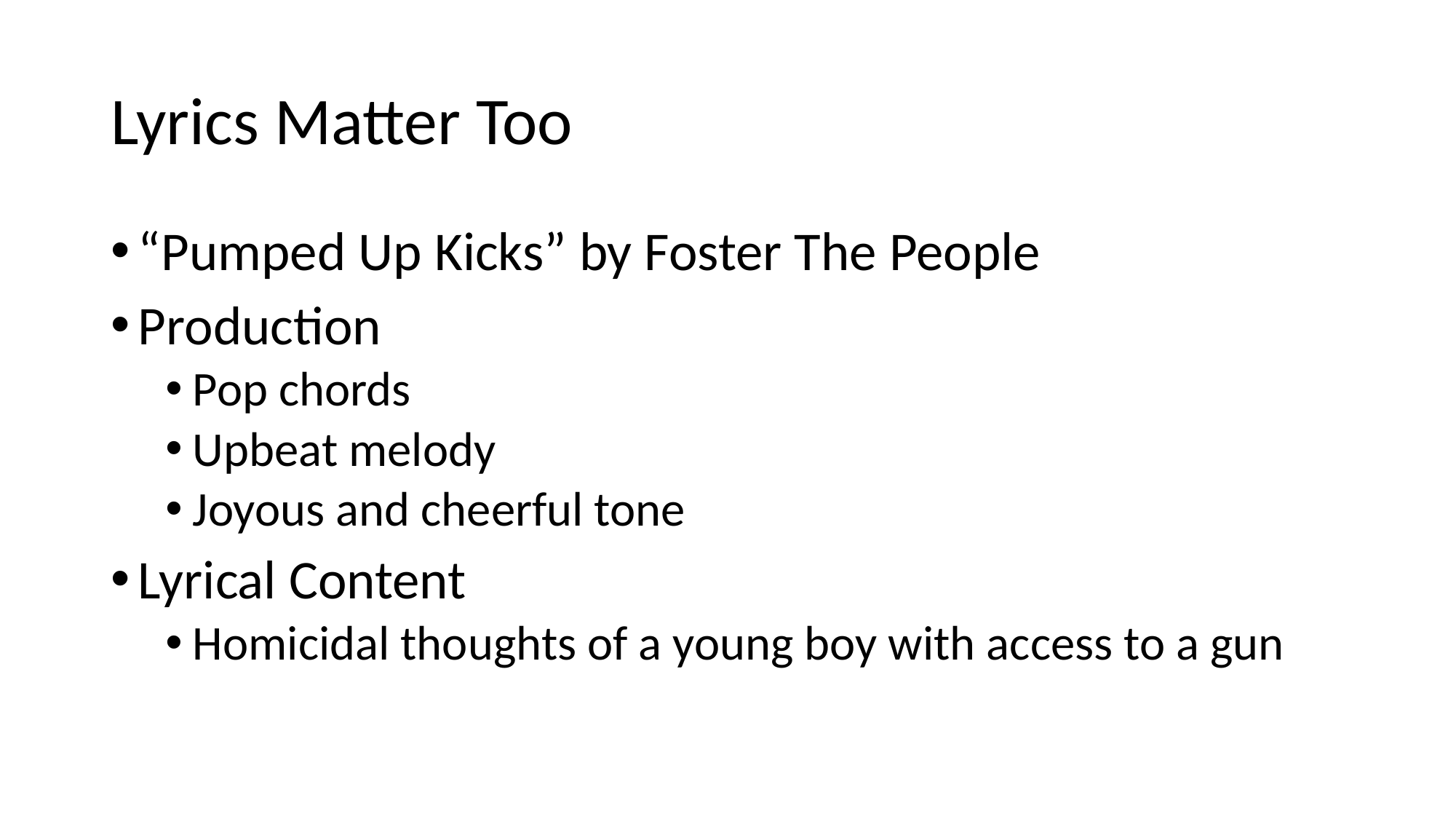

# Lyrics Matter Too
“Pumped Up Kicks” by Foster The People
Production
Pop chords
Upbeat melody
Joyous and cheerful tone
Lyrical Content
Homicidal thoughts of a young boy with access to a gun